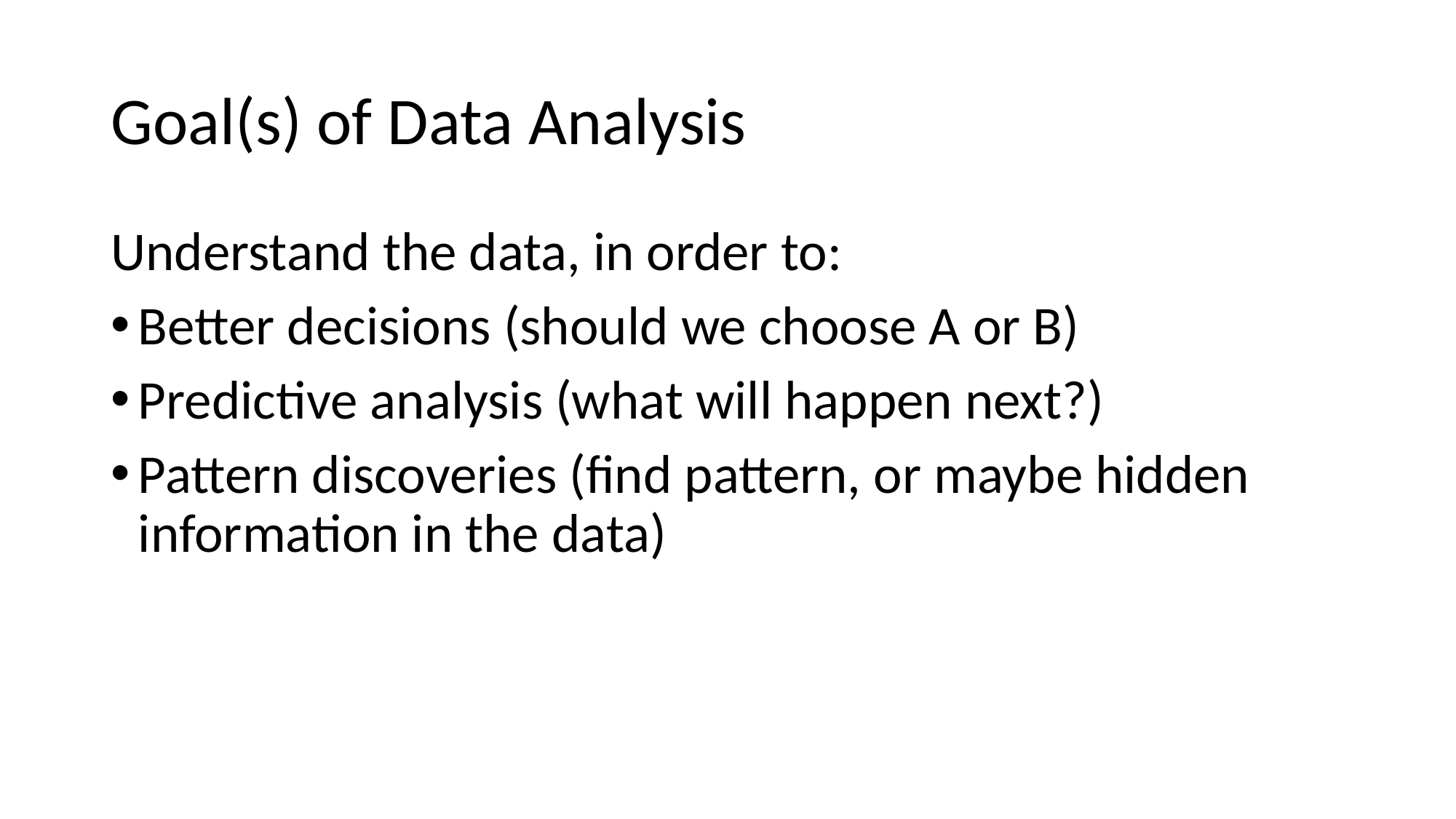

# Goal(s) of Data Analysis
Understand the data, in order to:
Better decisions (should we choose A or B)
Predictive analysis (what will happen next?)
Pattern discoveries (find pattern, or maybe hidden information in the data)